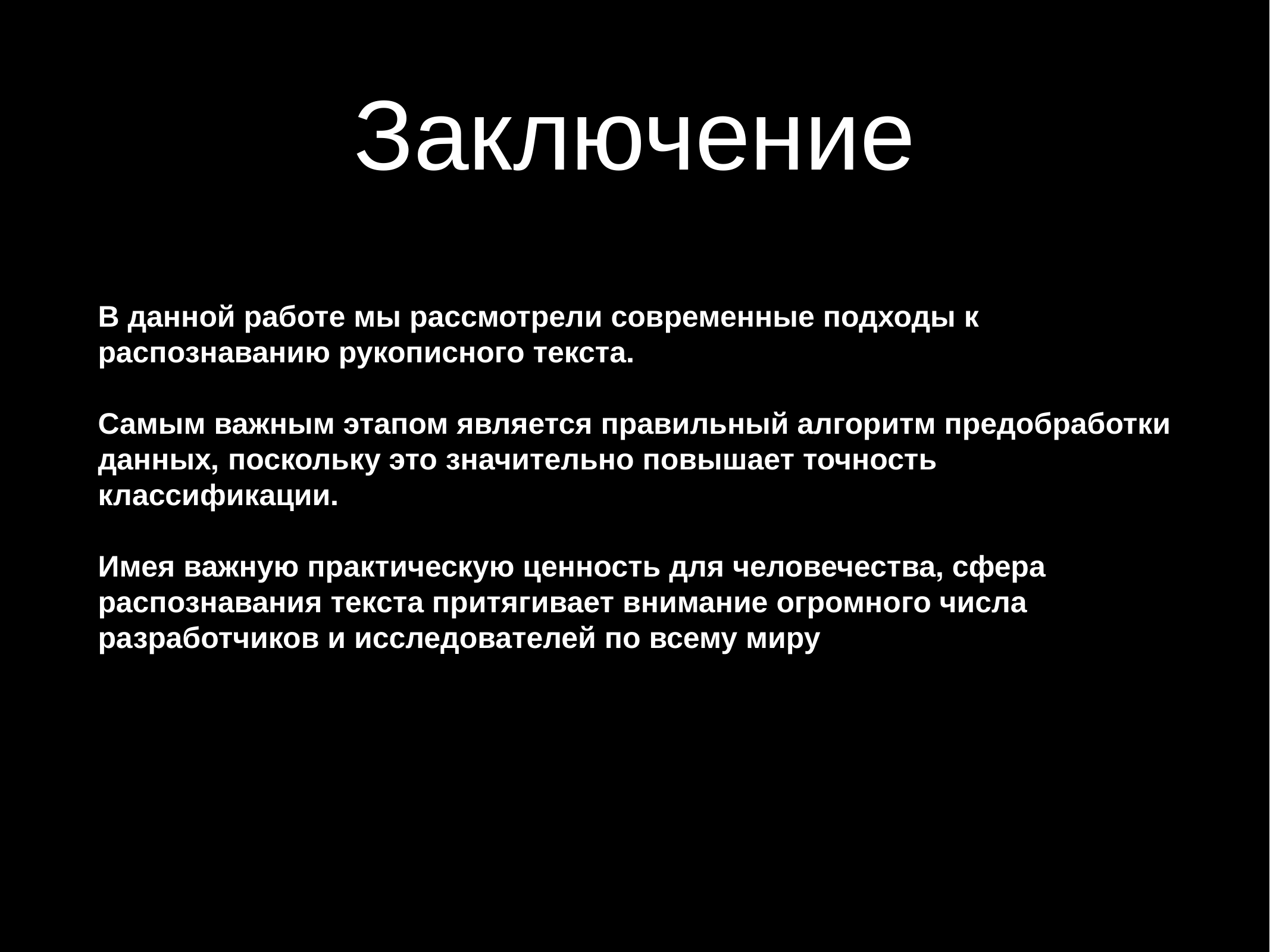

# Заключение
В данной работе мы рассмотрели современные подходы к распознаванию рукописного текста.

Самым важным этапом является правильный алгоритм предобработки данных, поскольку это значительно повышает точность классификации.

Имея важную практическую ценность для человечества, сфера распознавания текста притягивает внимание огромного числа разработчиков и исследователей по всему миру